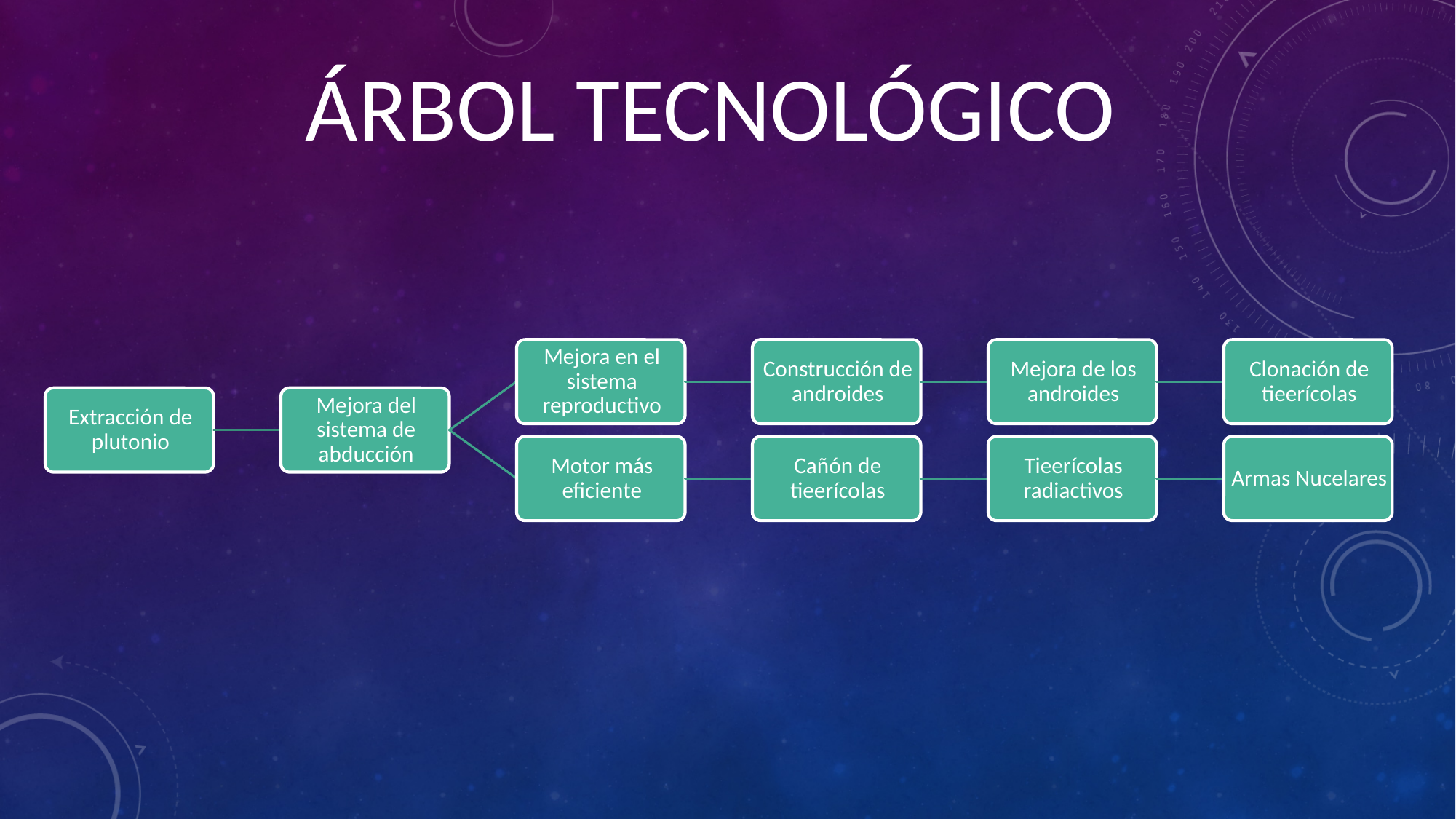

Extracción de plutonio

Mejora del sistema de abducción

Mejora en el sistema reproductivo

Construcción de androides

Mejora de los androides

Clonación de tieerícolas

Motor más eficiente

Cañón de tieerícolas

Tieerícolas radiactivos

Armas Nucelares
# Árbol tecnológico